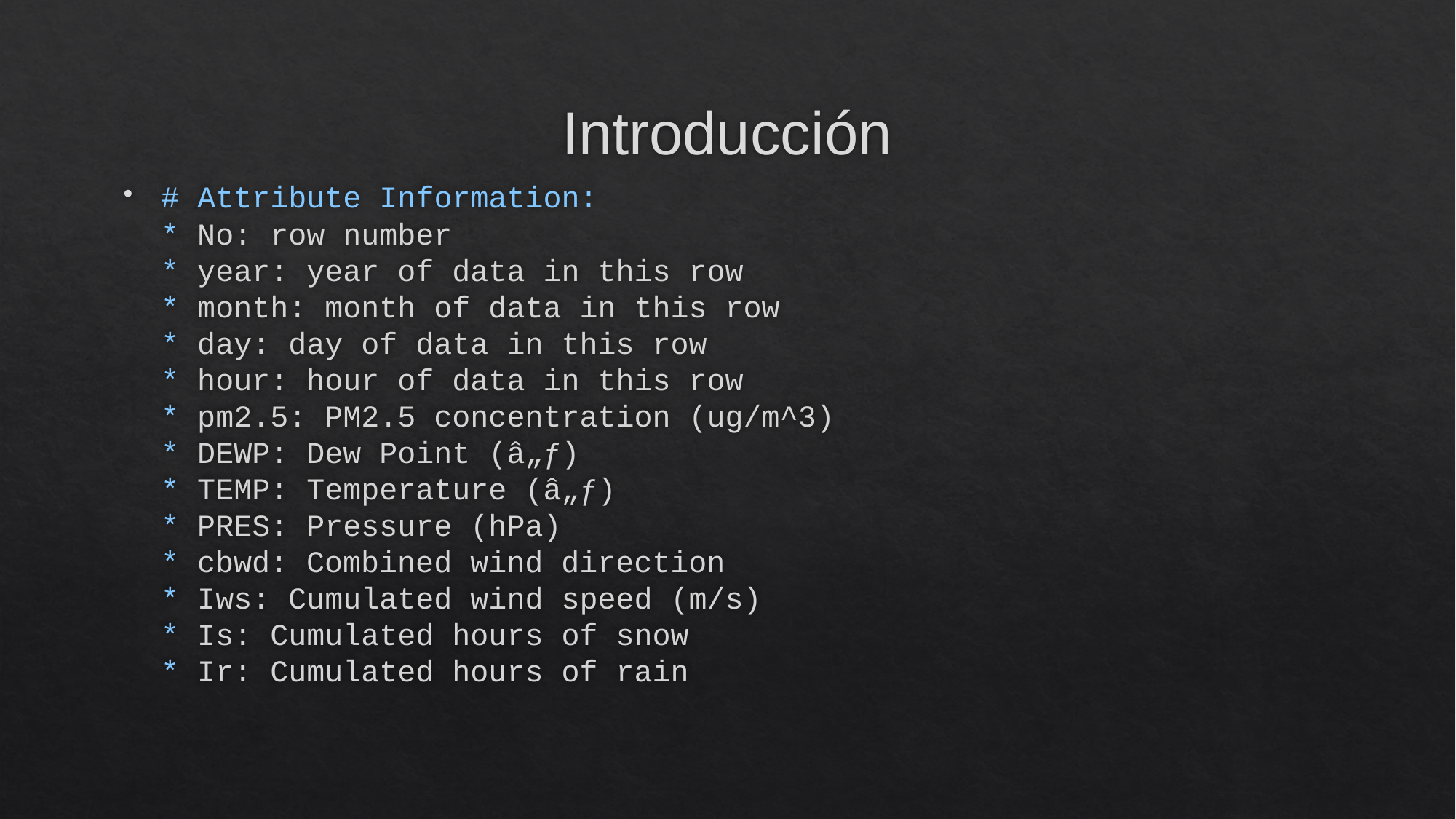

# Introducción
# Attribute Information:
* No: row number
* year: year of data in this row
* month: month of data in this row
* day: day of data in this row
* hour: hour of data in this row
* pm2.5: PM2.5 concentration (ug/m^3)
* DEWP: Dew Point (â„ƒ)
* TEMP: Temperature (â„ƒ)
* PRES: Pressure (hPa)
* cbwd: Combined wind direction
* Iws: Cumulated wind speed (m/s)
* Is: Cumulated hours of snow
* Ir: Cumulated hours of rain